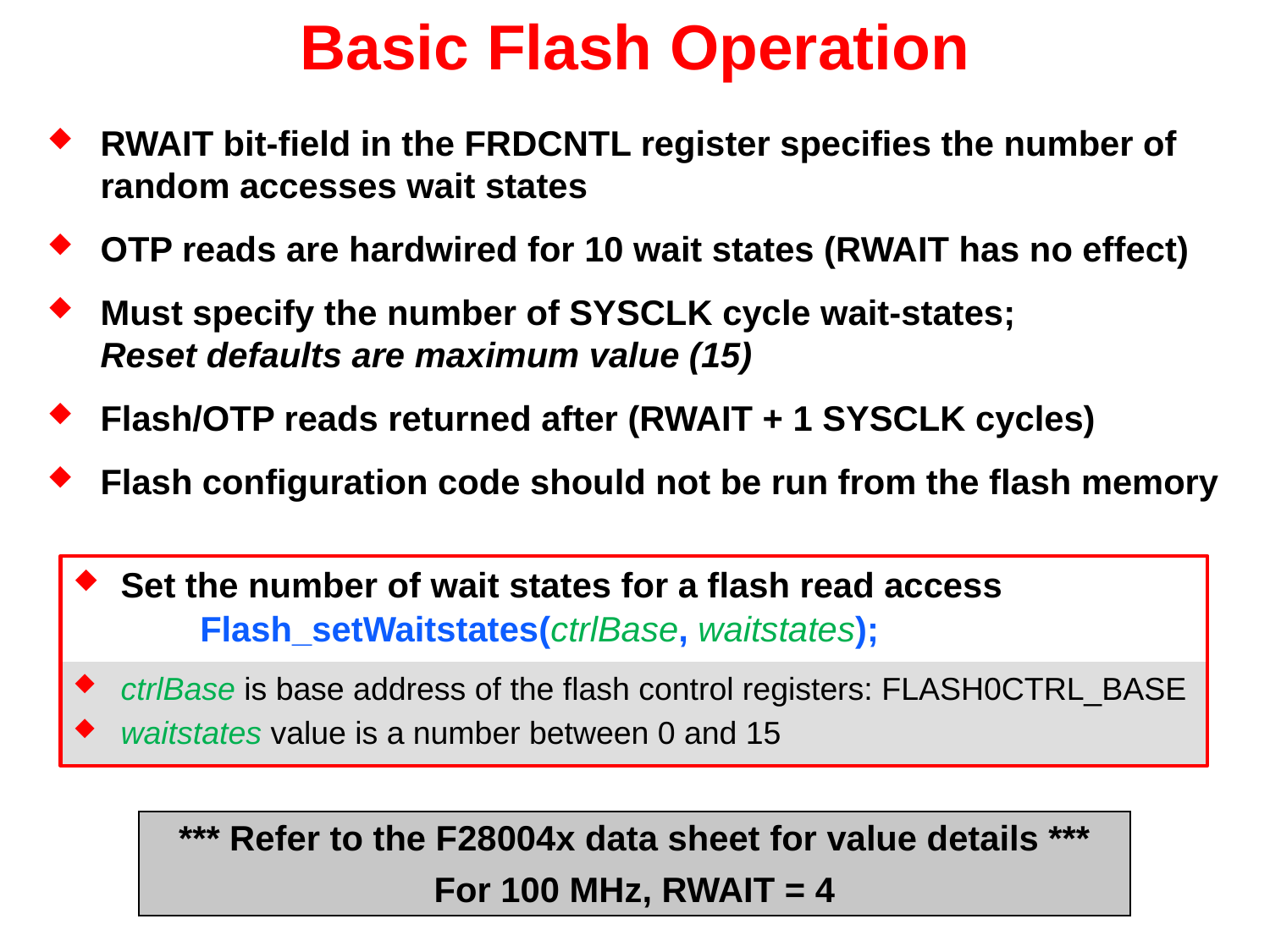

# Basic Flash Operation
RWAIT bit-field in the FRDCNTL register specifies the number of random accesses wait states
OTP reads are hardwired for 10 wait states (RWAIT has no effect)
Must specify the number of SYSCLK cycle wait-states;		 Reset defaults are maximum value (15)
Flash/OTP reads returned after (RWAIT + 1 SYSCLK cycles)
Flash configuration code should not be run from the flash memory

Set the number of wait states for a flash read access
 	Flash_setWaitstates(ctrlBase, waitstates);
ctrlBase is base address of the flash control registers: FLASH0CTRL_BASE
waitstates value is a number between 0 and 15
*** Refer to the F28004x data sheet for value details ***
For 100 MHz, RWAIT = 4